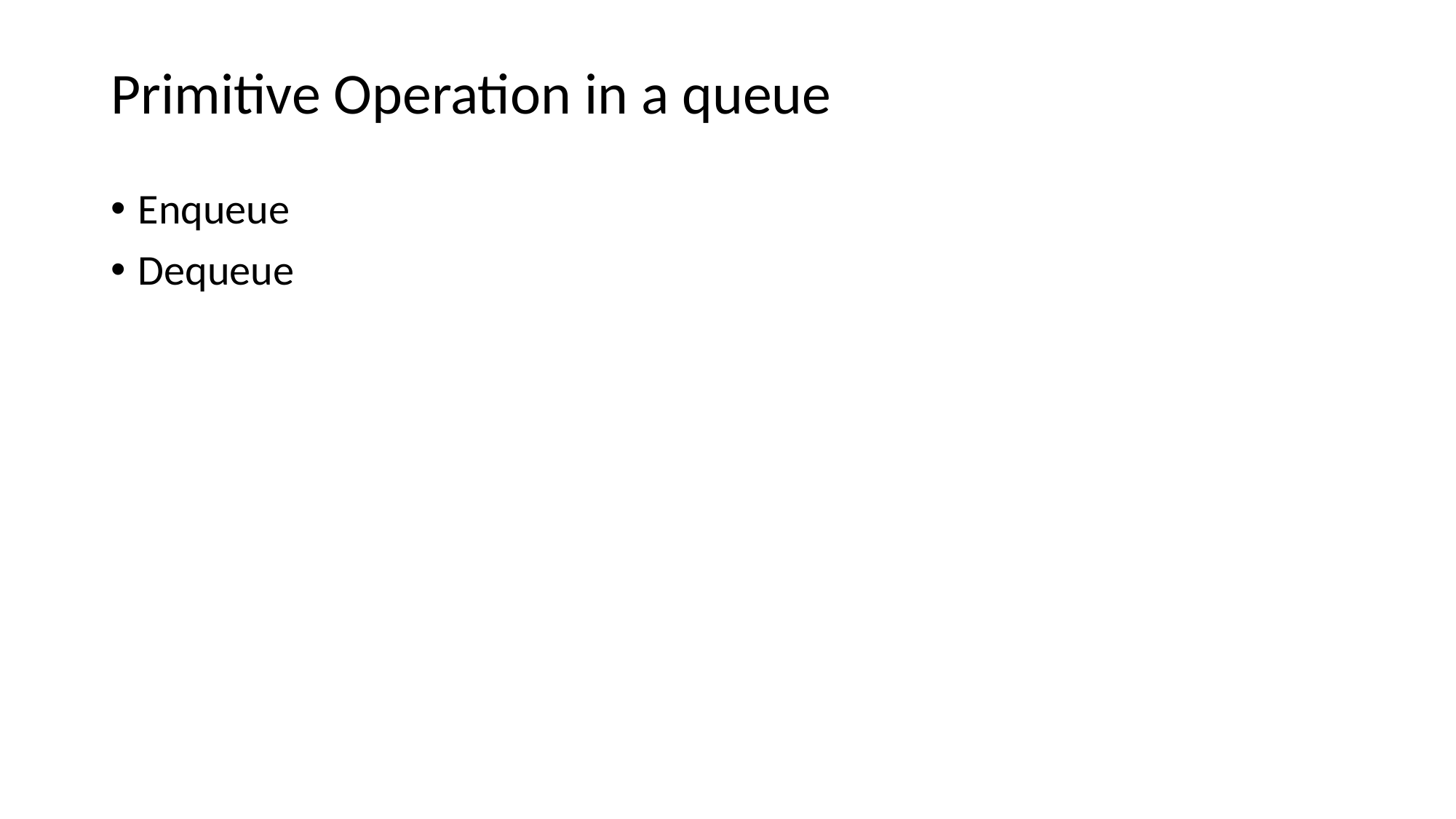

# Primitive Operation in a queue
Enqueue
Dequeue